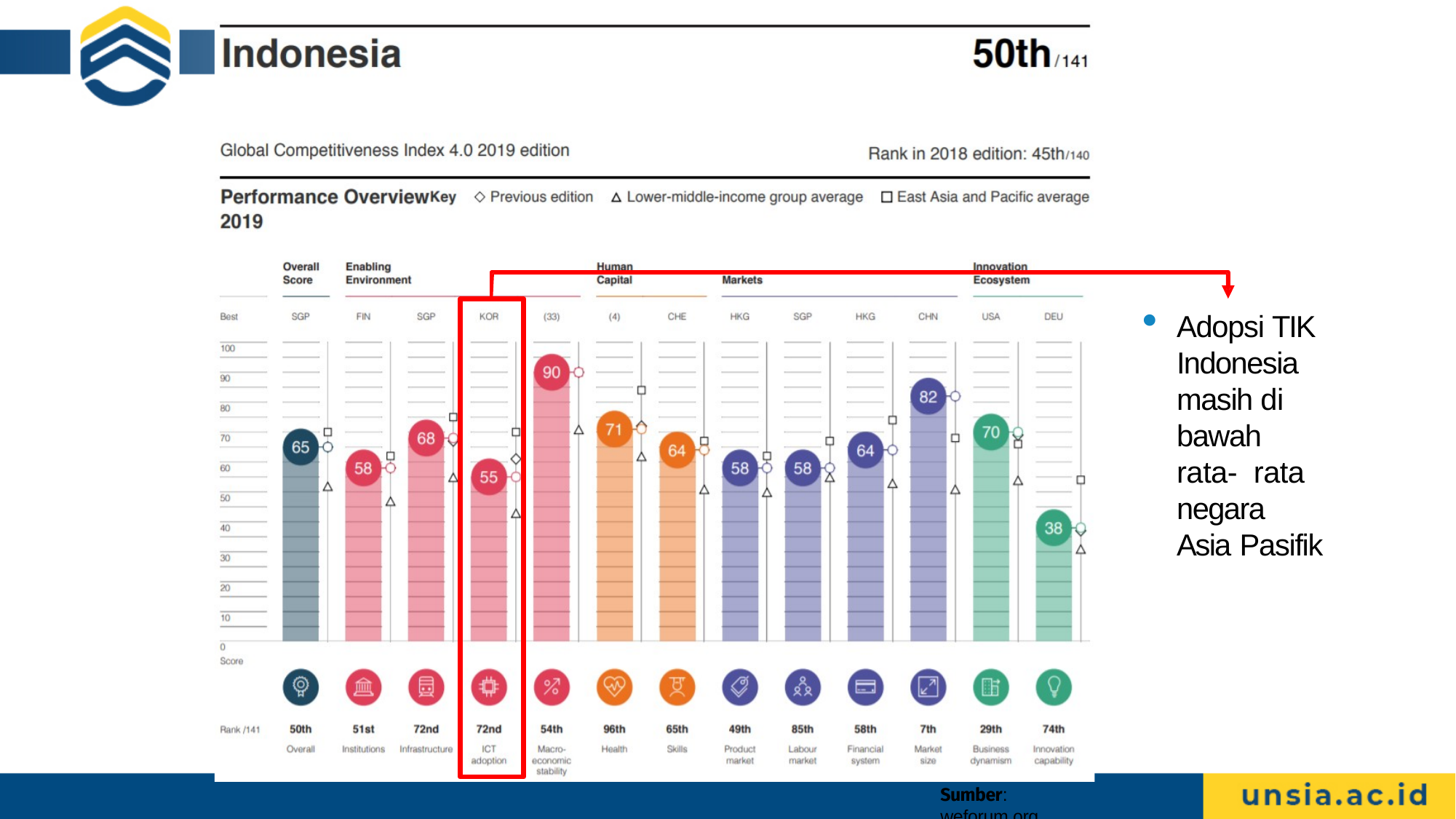

Adopsi TIK  Indonesia  masih di  bawah rata-  rata negara  Asia Pasifik
Sumber: weforum.org